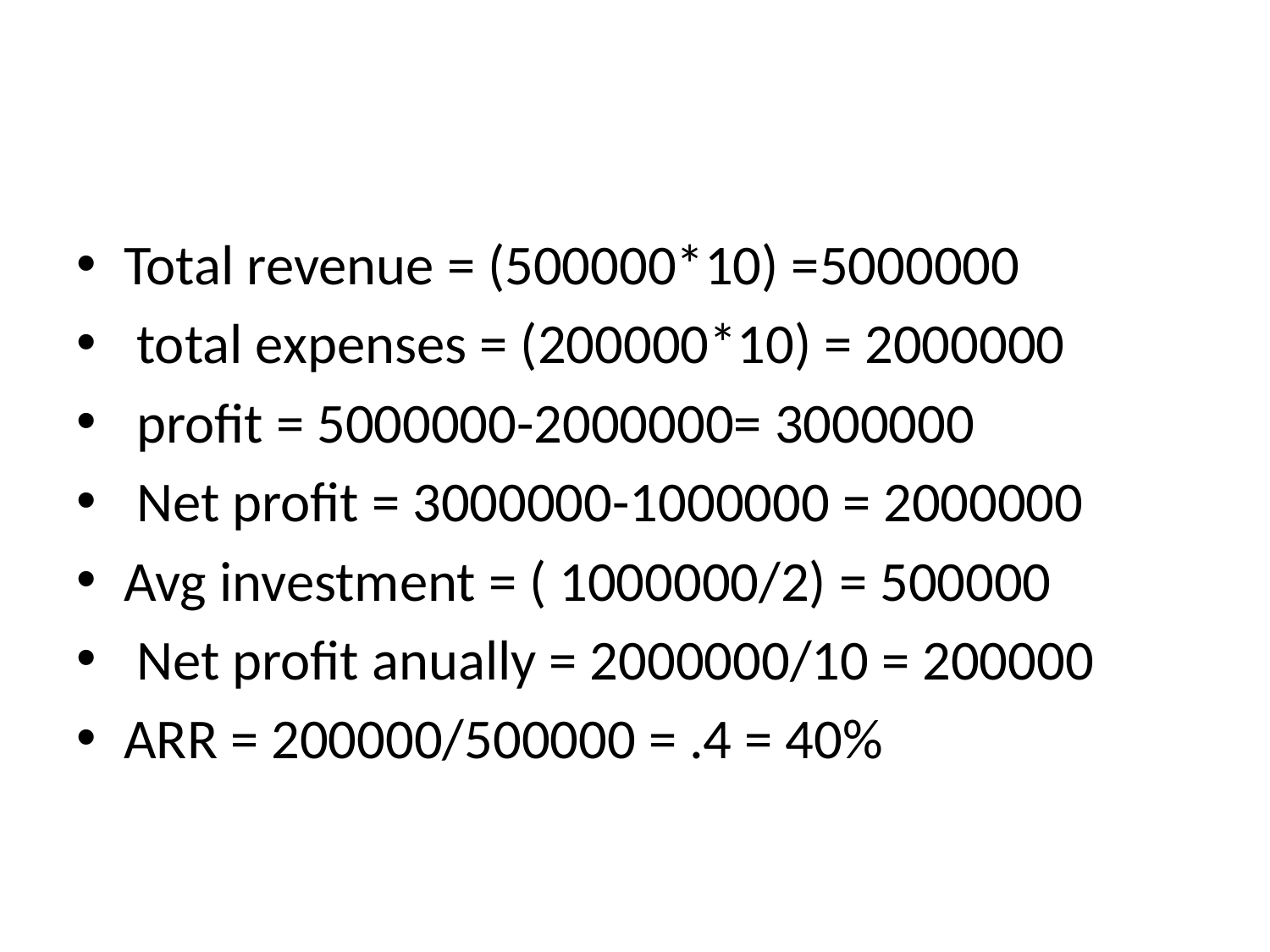

#
Total revenue = (500000*10) =5000000
 total expenses = (200000*10) = 2000000
 profit = 5000000-2000000= 3000000
 Net profit = 3000000-1000000 = 2000000
Avg investment = ( 1000000/2) = 500000
 Net profit anually = 2000000/10 = 200000
ARR = 200000/500000 = .4 = 40%